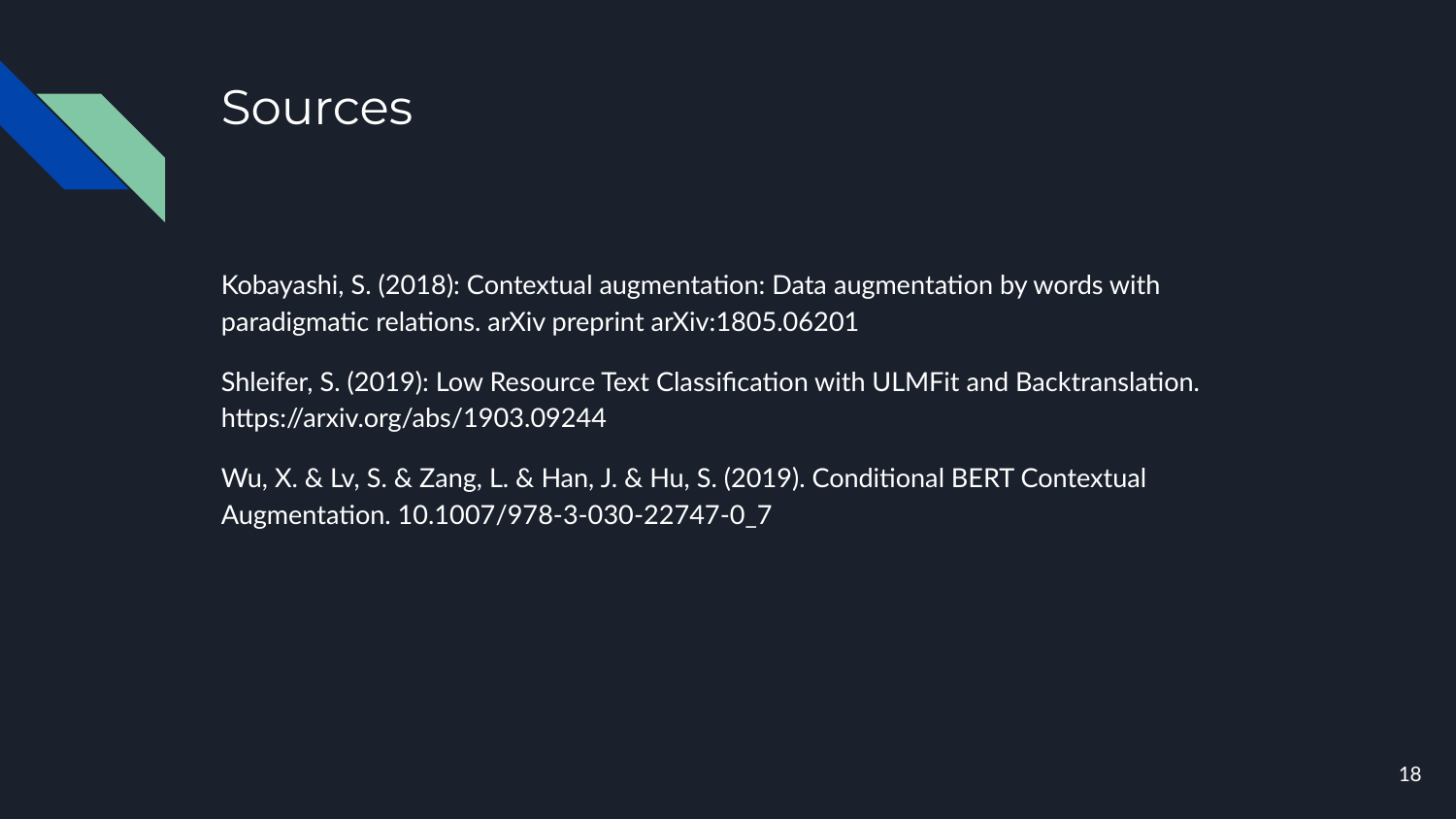

# Sources
Kobayashi, S. (2018): Contextual augmentation: Data augmentation by words with paradigmatic relations. arXiv preprint arXiv:1805.06201
Shleifer, S. (2019): Low Resource Text Classification with ULMFit and Backtranslation. https://arxiv.org/abs/1903.09244
Wu, X. & Lv, S. & Zang, L. & Han, J. & Hu, S. (2019). Conditional BERT Contextual Augmentation. 10.1007/978-3-030-22747-0_7

18